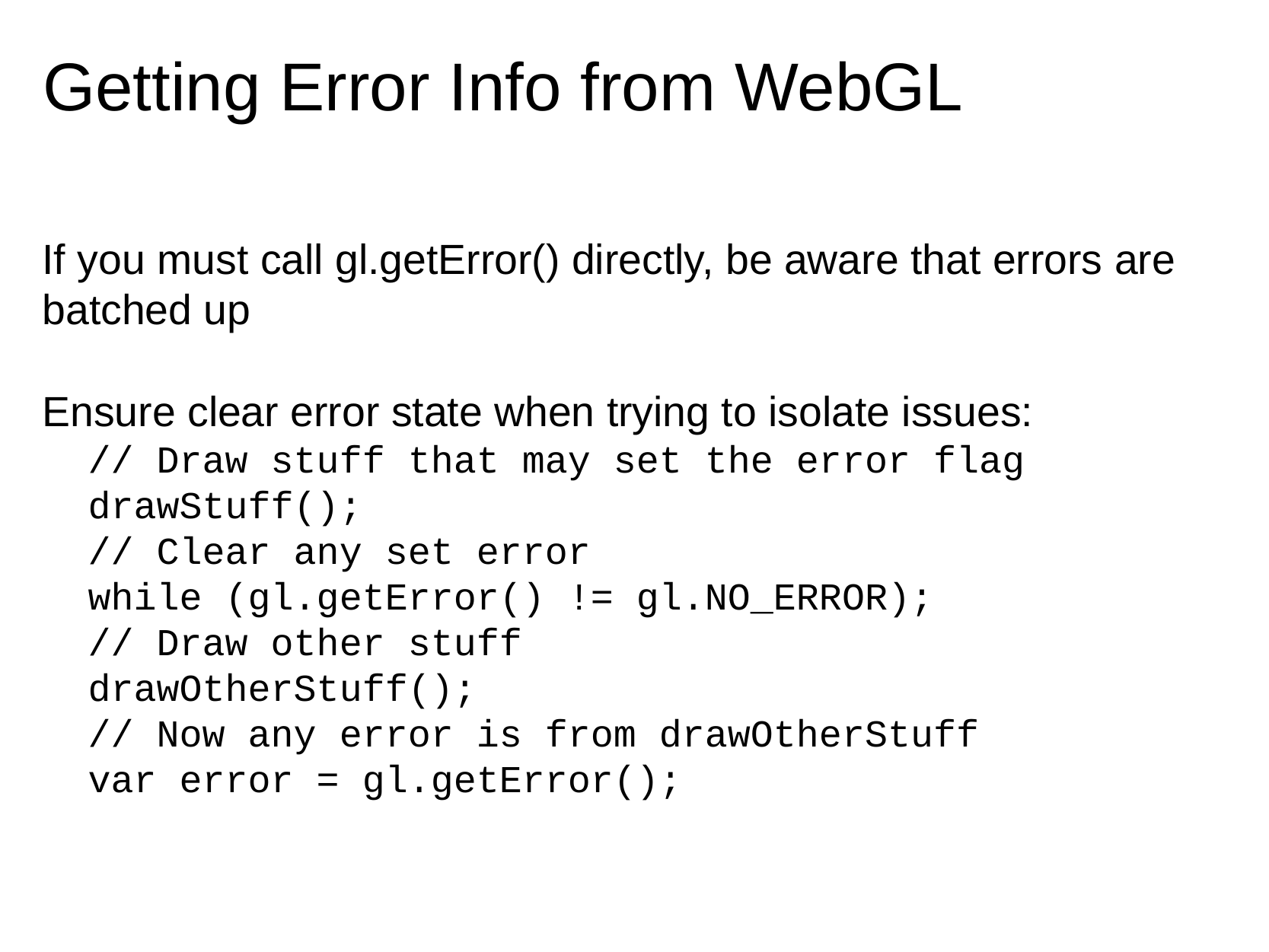

# Getting Error Info from WebGL
If you must call gl.getError() directly, be aware that errors are batched up

Ensure clear error state when trying to isolate issues:
  // Draw stuff that may set the error flag
  drawStuff();
  // Clear any set error
  while (gl.getError() != gl.NO_ERROR);
  // Draw other stuff
  drawOtherStuff();
  // Now any error is from drawOtherStuff
  var error = gl.getError();